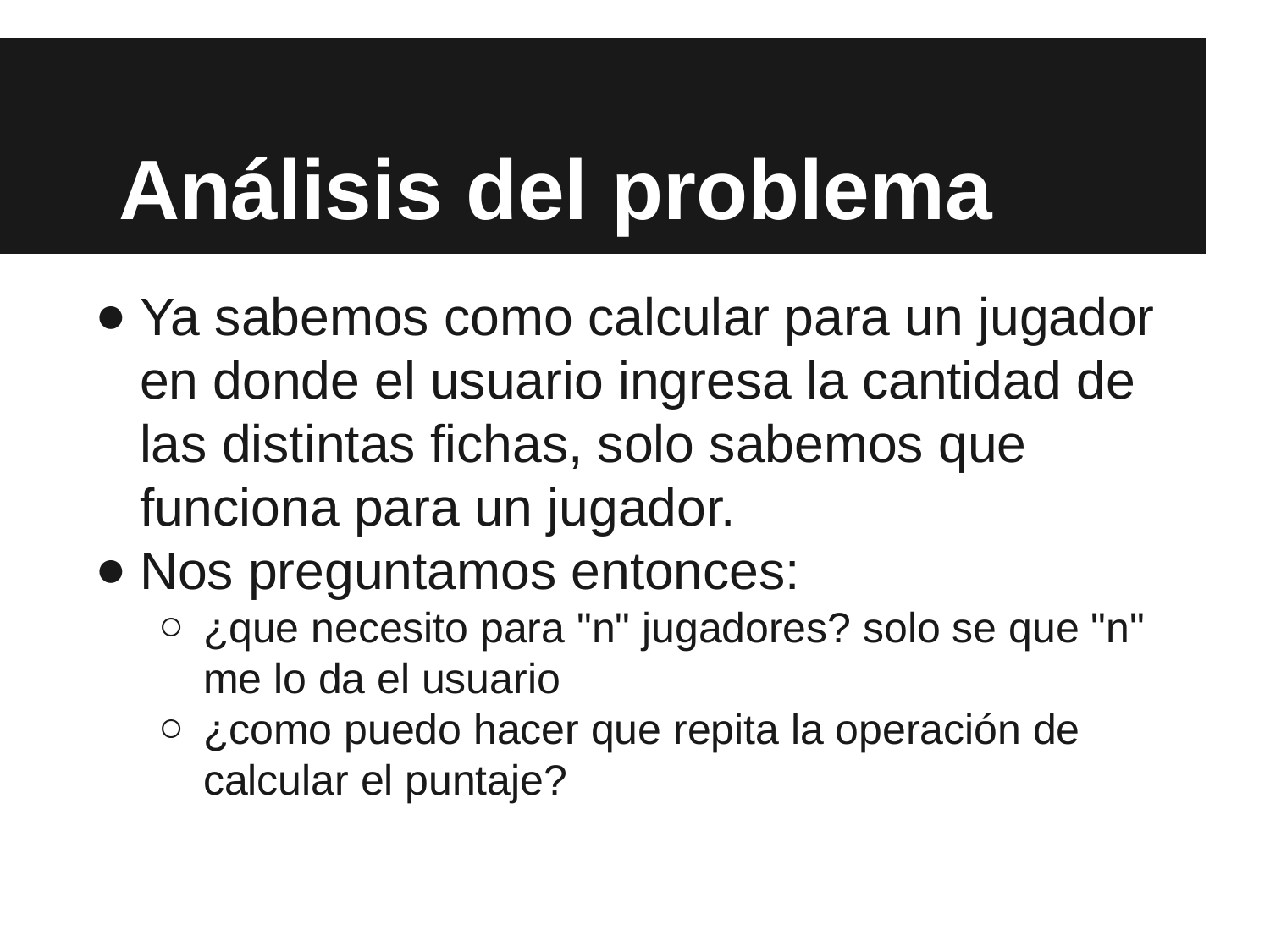

# Análisis del problema
Ya sabemos como calcular para un jugador en donde el usuario ingresa la cantidad de las distintas fichas, solo sabemos que funciona para un jugador.
Nos preguntamos entonces:
¿que necesito para "n" jugadores? solo se que "n" me lo da el usuario
¿como puedo hacer que repita la operación de calcular el puntaje?